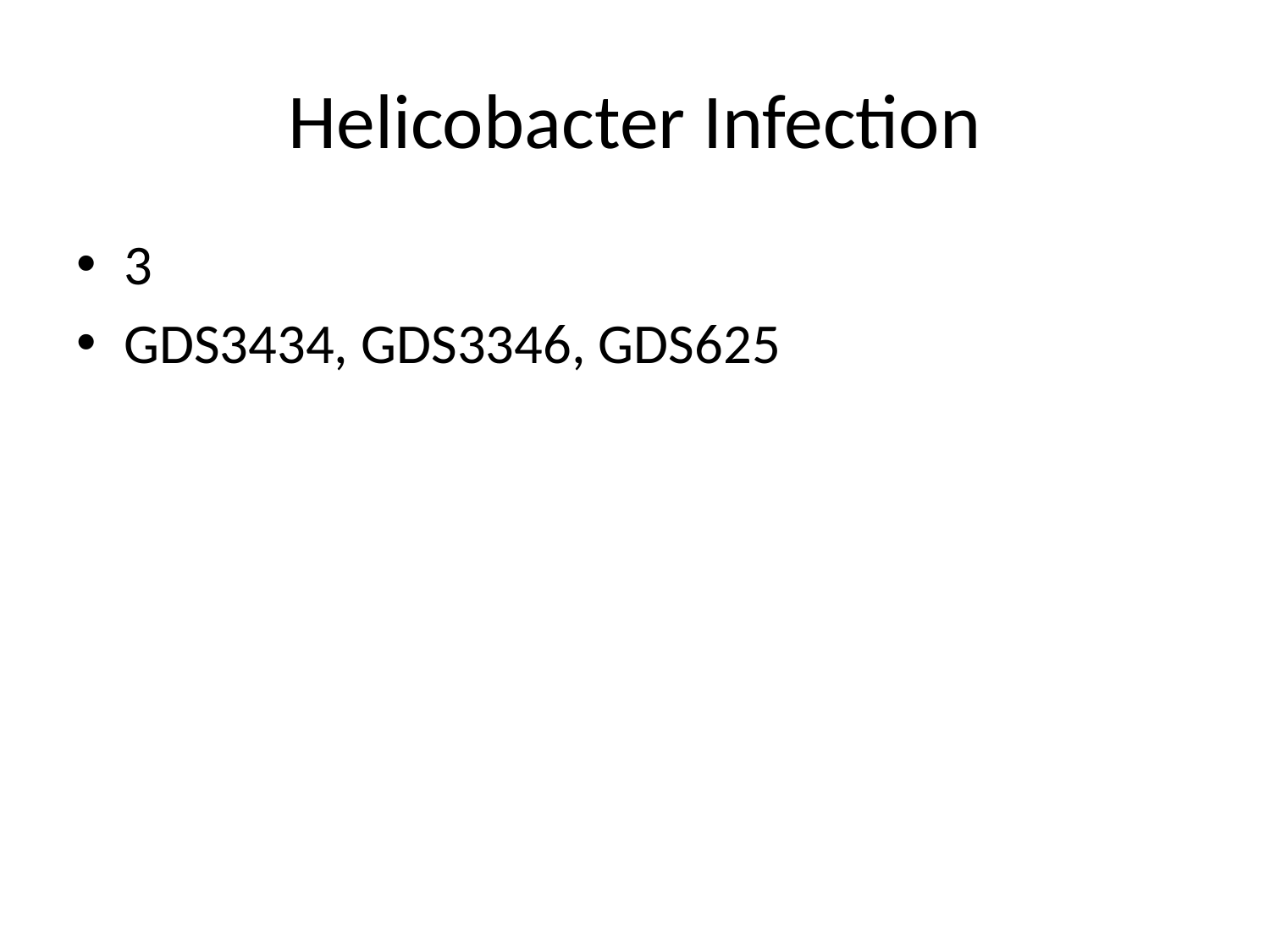

# Helicobacter Infection
3
GDS3434, GDS3346, GDS625